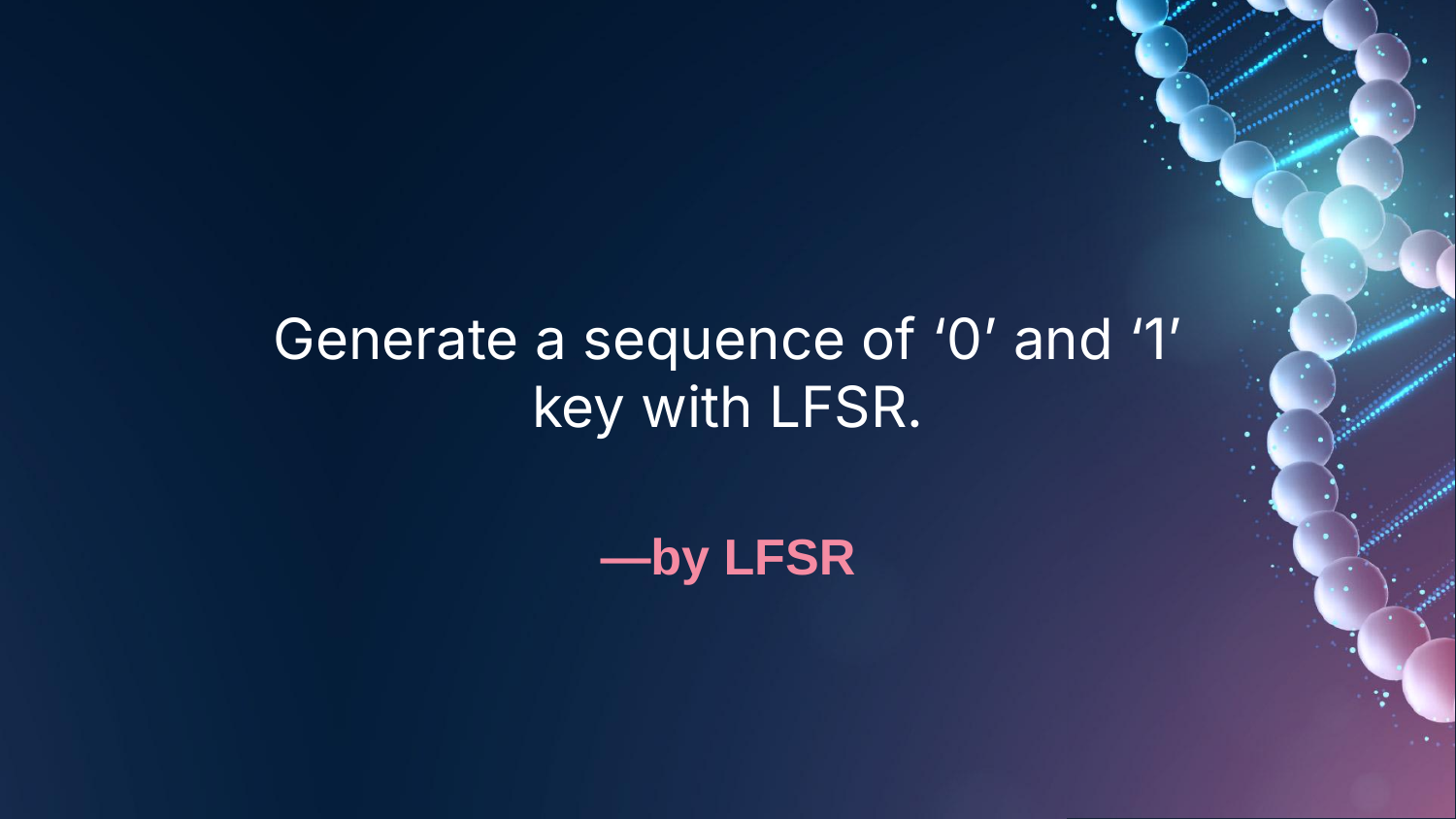

Generate a sequence of ‘0’ and ‘1’ key with LFSR.
# —by LFSR